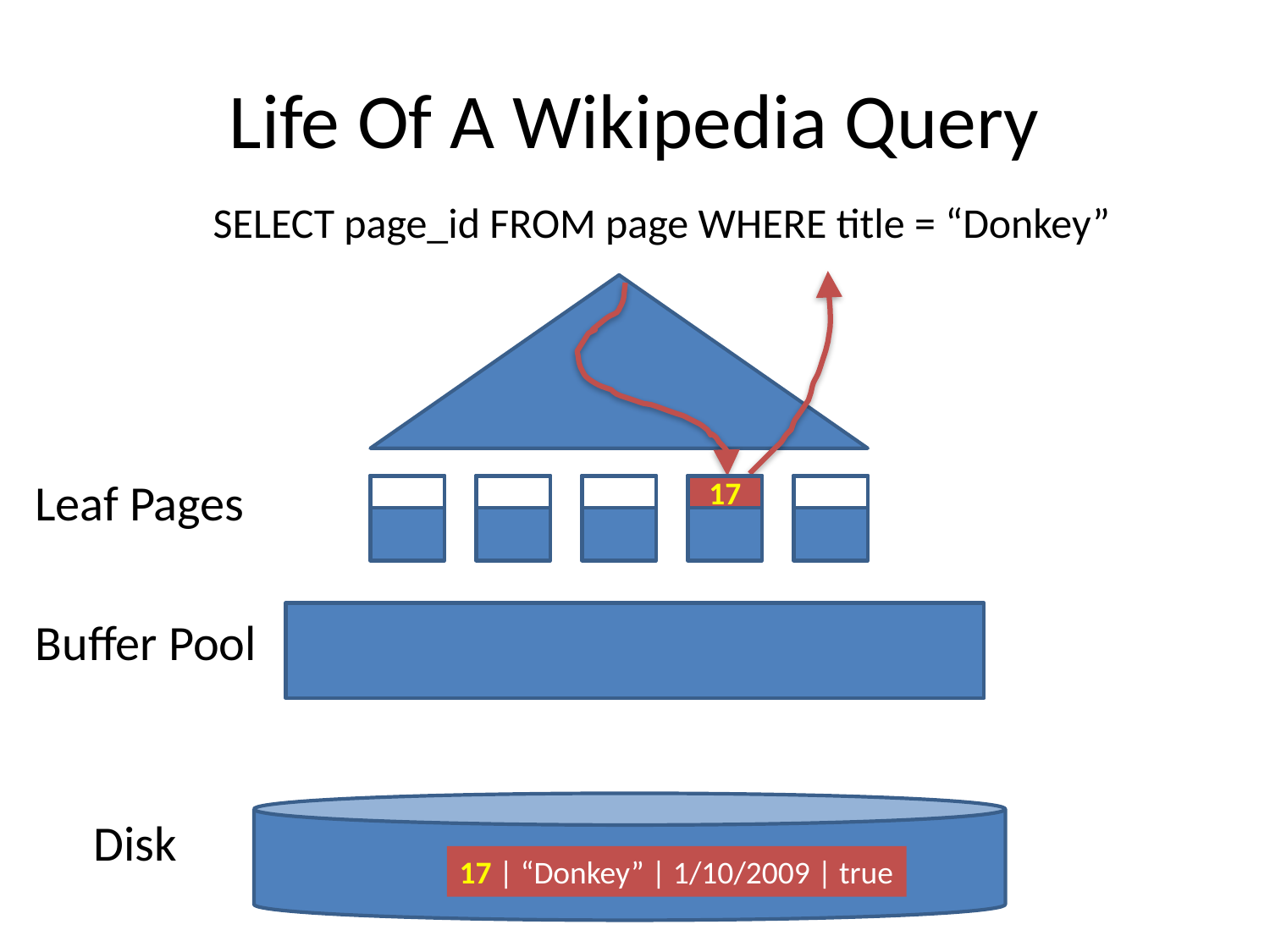

# Life Of A Wikipedia Query
SELECT page_id FROM page WHERE title = “Donkey”

Leaf Pages

17

Buffer Pool

Disk
17 | “Donkey” | 1/10/2009 | true